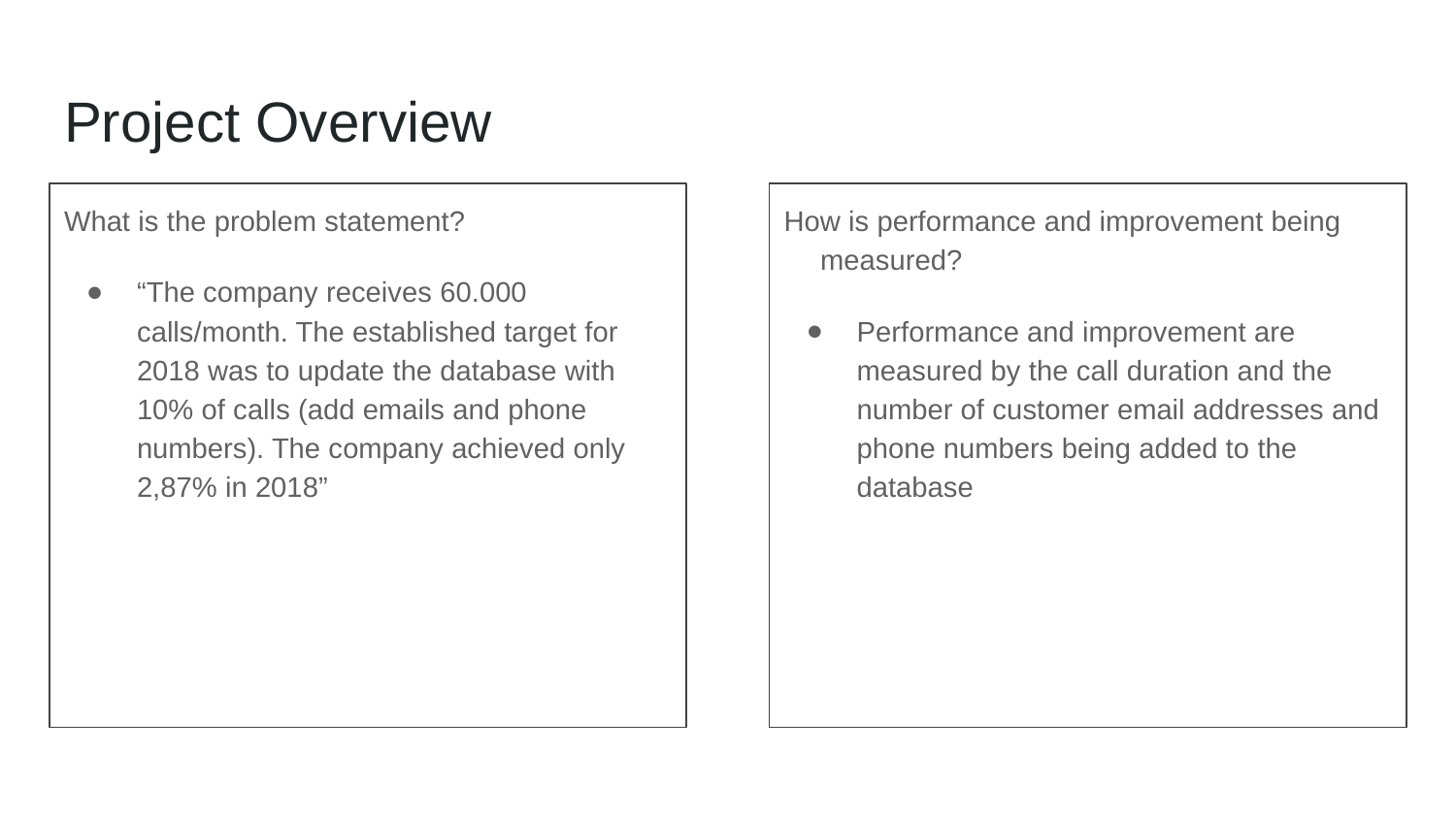

# Project Overview
What is the problem statement?
“The company receives 60.000 calls/month. The established target for 2018 was to update the database with 10% of calls (add emails and phone numbers). The company achieved only 2,87% in 2018”
How is performance and improvement being measured?
Performance and improvement are measured by the call duration and the number of customer email addresses and phone numbers being added to the database